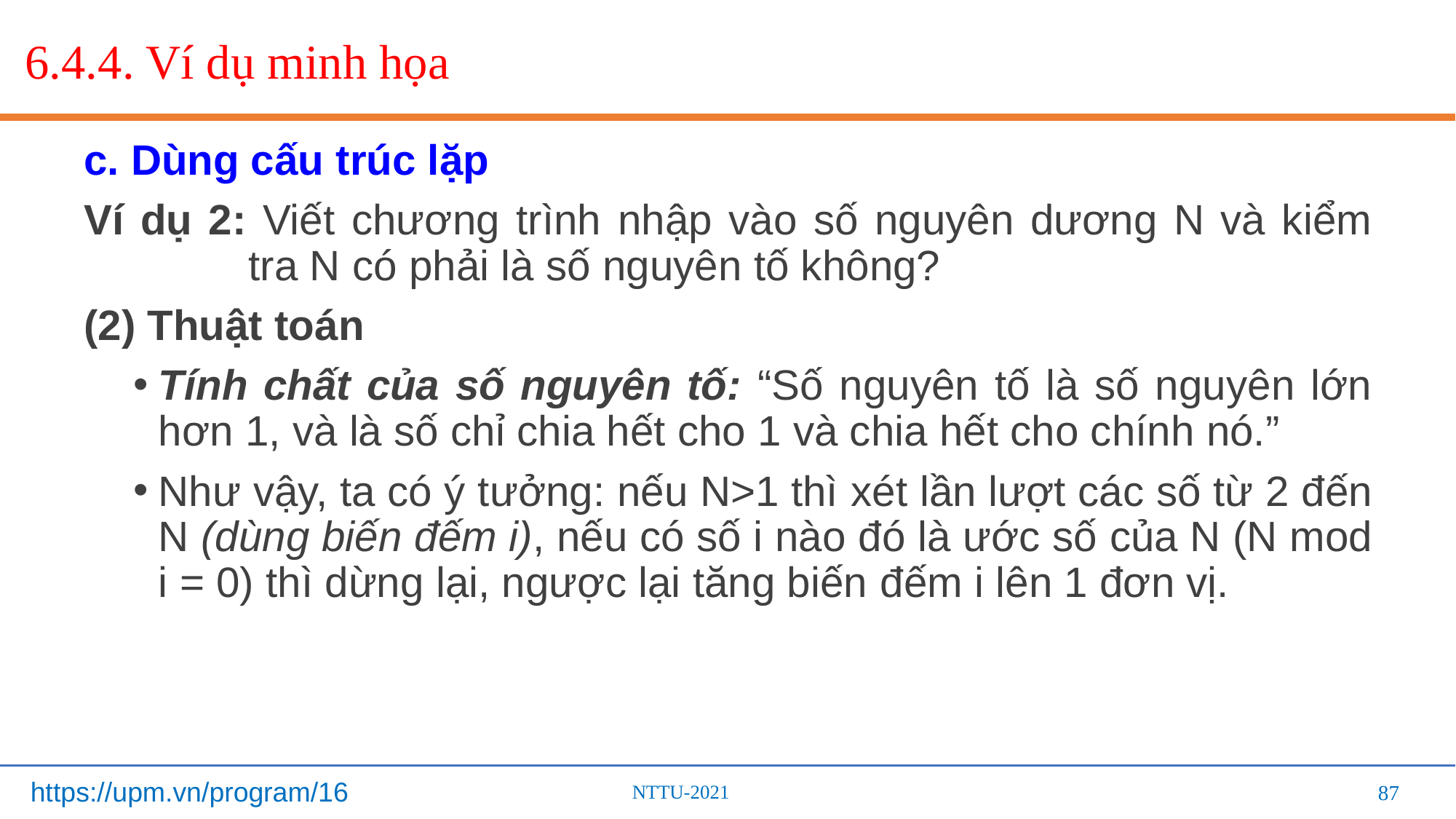

# 6.4.4. Ví dụ minh họa
c. Dùng cấu trúc lặp
Ví dụ 2: Viết chương trình nhập vào số nguyên dương N và kiểm tra N có phải là số nguyên tố không?
(2) Thuật toán
Tính chất của số nguyên tố: “Số nguyên tố là số nguyên lớn hơn 1, và là số chỉ chia hết cho 1 và chia hết cho chính nó.”
Như vậy, ta có ý tưởng: nếu N>1 thì xét lần lượt các số từ 2 đến N (dùng biến đếm i), nếu có số i nào đó là ước số của N (N mod i = 0) thì dừng lại, ngược lại tăng biến đếm i lên 1 đơn vị.

87
87